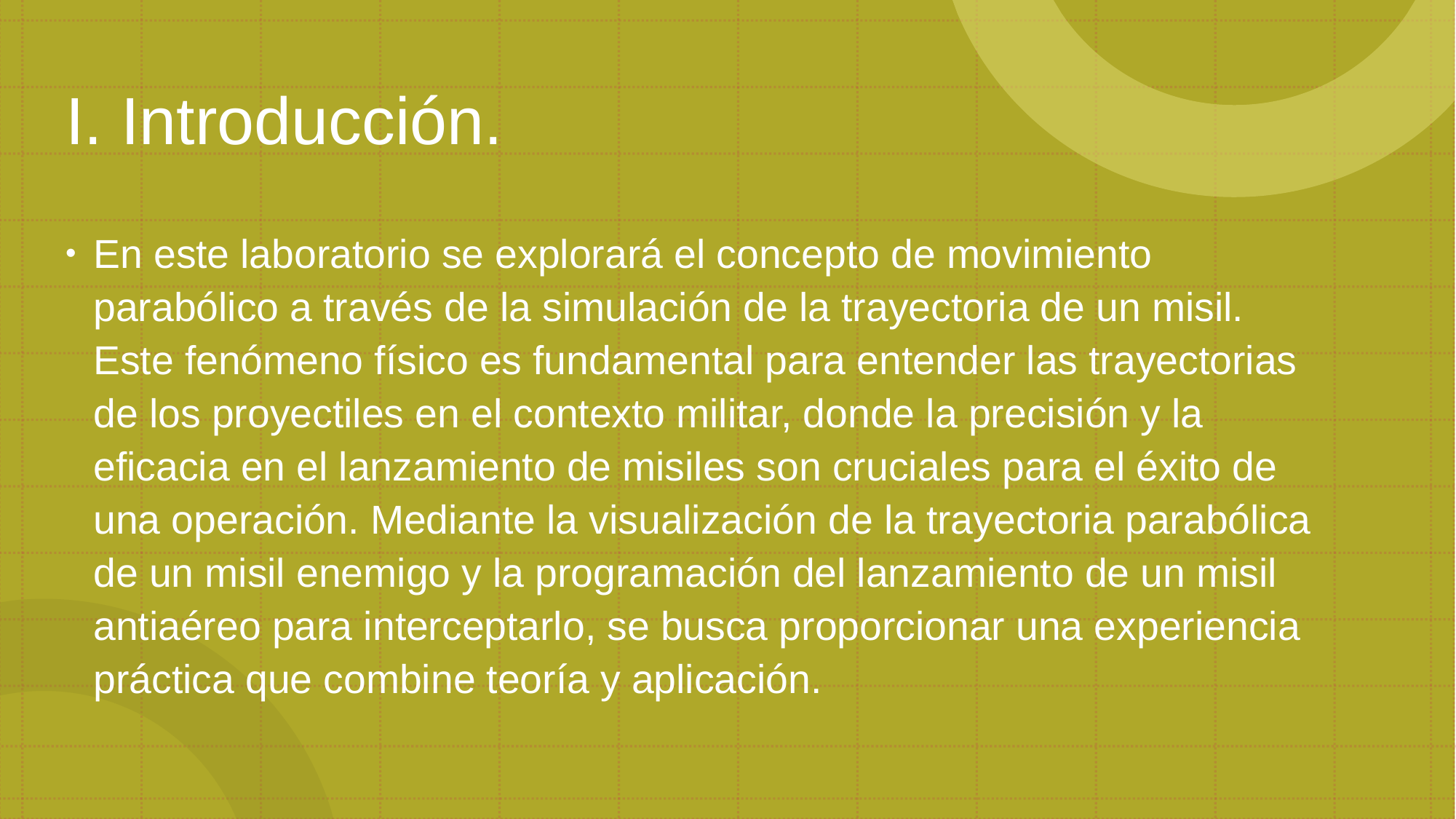

# I. Introducción.
En este laboratorio se explorará el concepto de movimiento parabólico a través de la simulación de la trayectoria de un misil. Este fenómeno físico es fundamental para entender las trayectorias de los proyectiles en el contexto militar, donde la precisión y la eficacia en el lanzamiento de misiles son cruciales para el éxito de una operación. Mediante la visualización de la trayectoria parabólica de un misil enemigo y la programación del lanzamiento de un misil antiaéreo para interceptarlo, se busca proporcionar una experiencia práctica que combine teoría y aplicación.